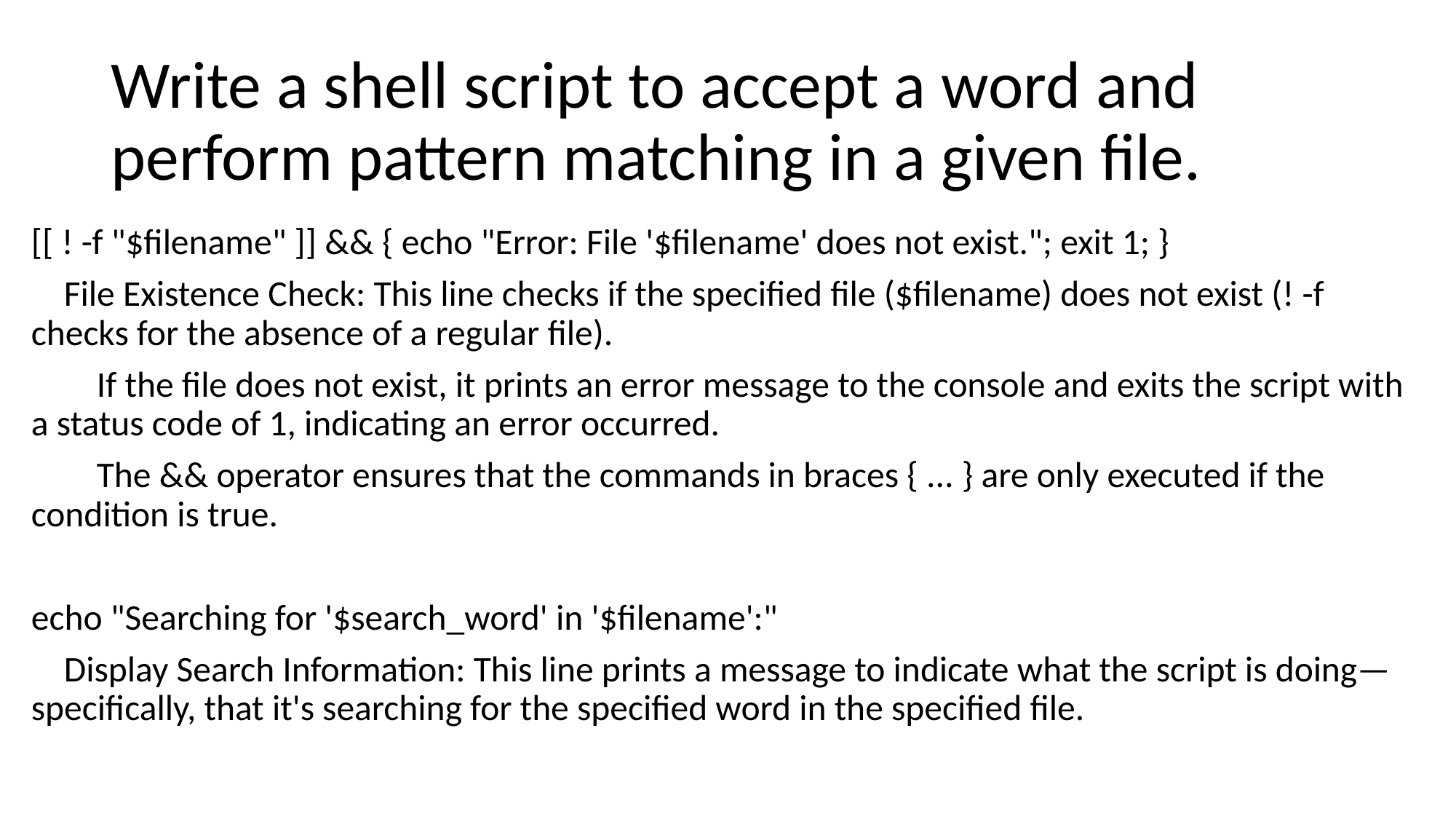

# Write a shell script to accept a word and perform pattern matching in a given file.
[[ ! -f "$filename" ]] && { echo "Error: File '$filename' does not exist."; exit 1; }
    File Existence Check: This line checks if the specified file ($filename) does not exist (! -f checks for the absence of a regular file).
        If the file does not exist, it prints an error message to the console and exits the script with a status code of 1, indicating an error occurred.
        The && operator ensures that the commands in braces { ... } are only executed if the condition is true.

echo "Searching for '$search_word' in '$filename':"
    Display Search Information: This line prints a message to indicate what the script is doing—specifically, that it's searching for the specified word in the specified file.